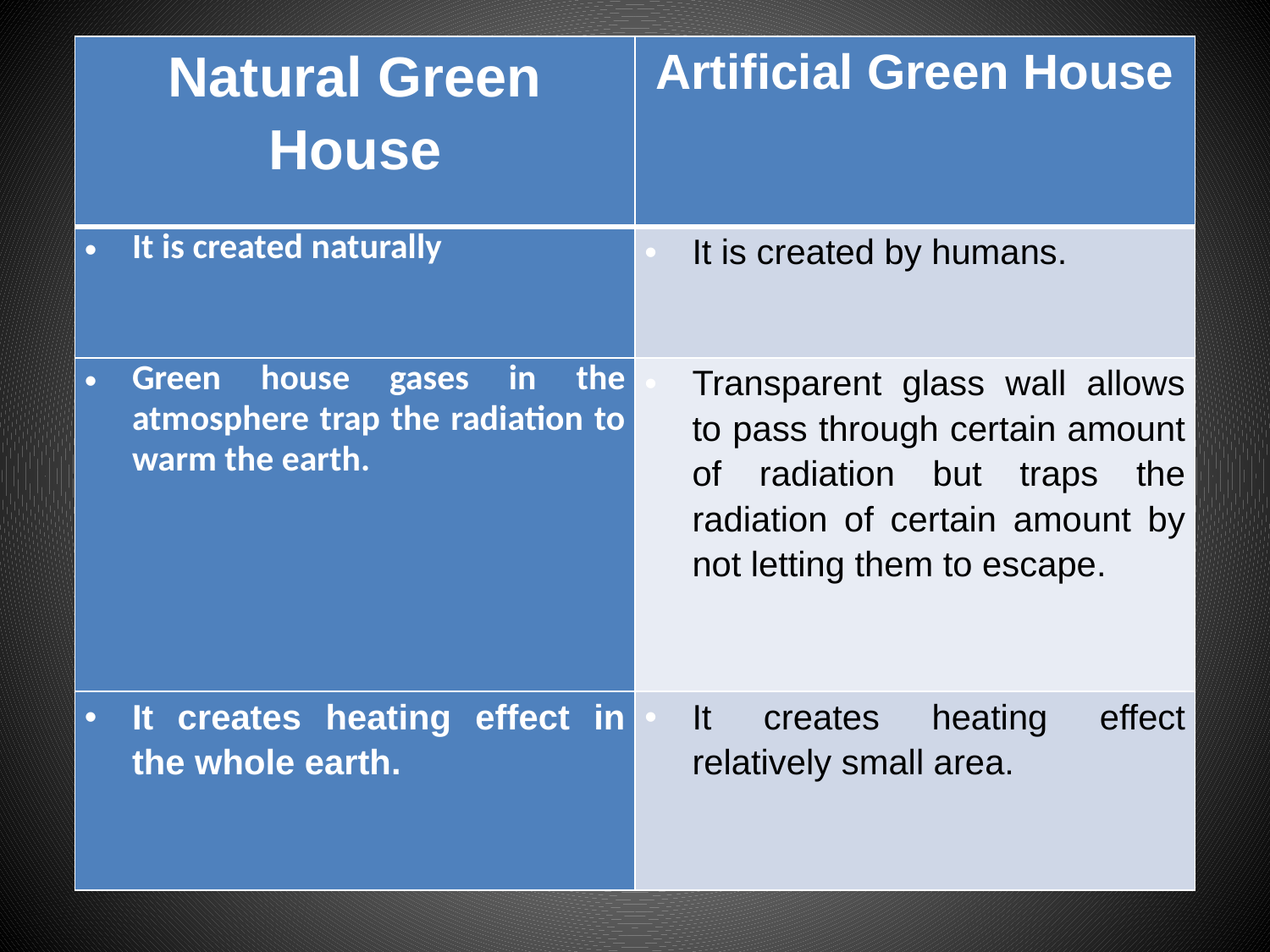

| Natural Green House | Artificial Green House |
| --- | --- |
| It is created naturally | It is created by humans. |
| Green house gases in the atmosphere trap the radiation to warm the earth. | Transparent glass wall allows to pass through certain amount of radiation but traps the radiation of certain amount by not letting them to escape. |
| It creates heating effect in the whole earth. | It creates heating effect relatively small area. |
#